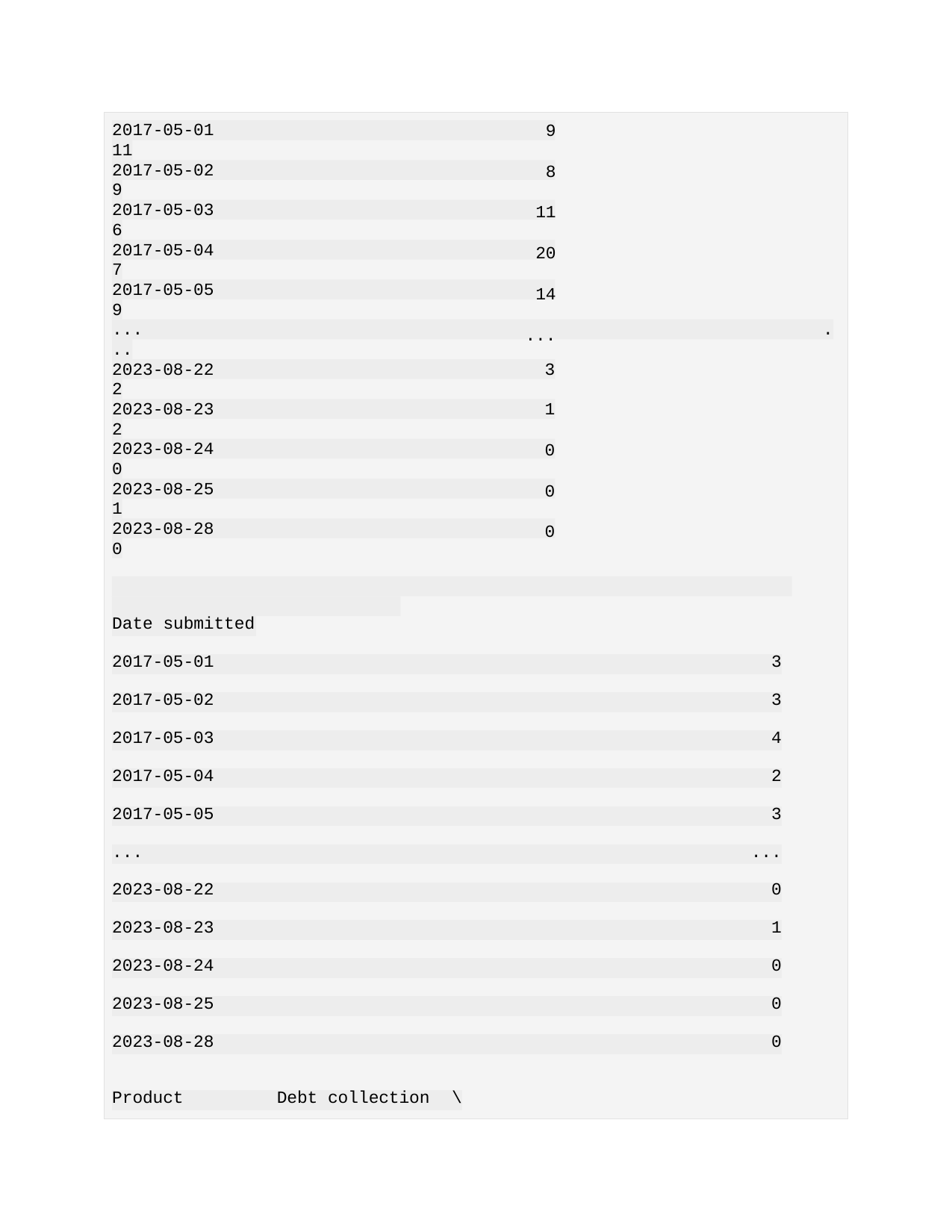

2017-05-01
11
2017-05-02
9
2017-05-03
6
2017-05-04
7
2017-05-05
9
...
..
2023-08-22
2
2023-08-23
2
2023-08-24
0
2023-08-25
1
2023-08-28
0
9

8

11

20

14

...
.

3

1

0

0

0

| Product Credit reporting personal consumer reports \ |  | , credit repair services, or othe |  | r |
| --- | --- | --- | --- | --- |
| Date submitted |  |  |  |  |
|  |  |  |  |  |
| 2017-05-01 |  |  | 3 |  |
|  |  |  |  |  |
| 2017-05-02 |  |  | 3 |  |
|  |  |  |  |  |
| 2017-05-03 |  |  | 4 |  |
|  |  |  |  |  |
| 2017-05-04 |  |  | 2 |  |
|  |  |  |  |  |
| 2017-05-05 |  |  | 3 |  |
|  |  |  |  |  |
| ... |  |  | ... |  |
|  |  |  |  |  |
| 2023-08-22 |  |  | 0 |  |
|  |  |  |  |  |
| 2023-08-23 |  |  | 1 |  |
|  |  |  |  |  |
| 2023-08-24 |  |  | 0 |  |
|  |  |  |  |  |
| 2023-08-25 |  |  | 0 |  |
|  |  |  |  |  |
| 2023-08-28 |  |  | 0 |  |
|  |  |  |  |  |
| Product | Debt collection | \ |  |  |